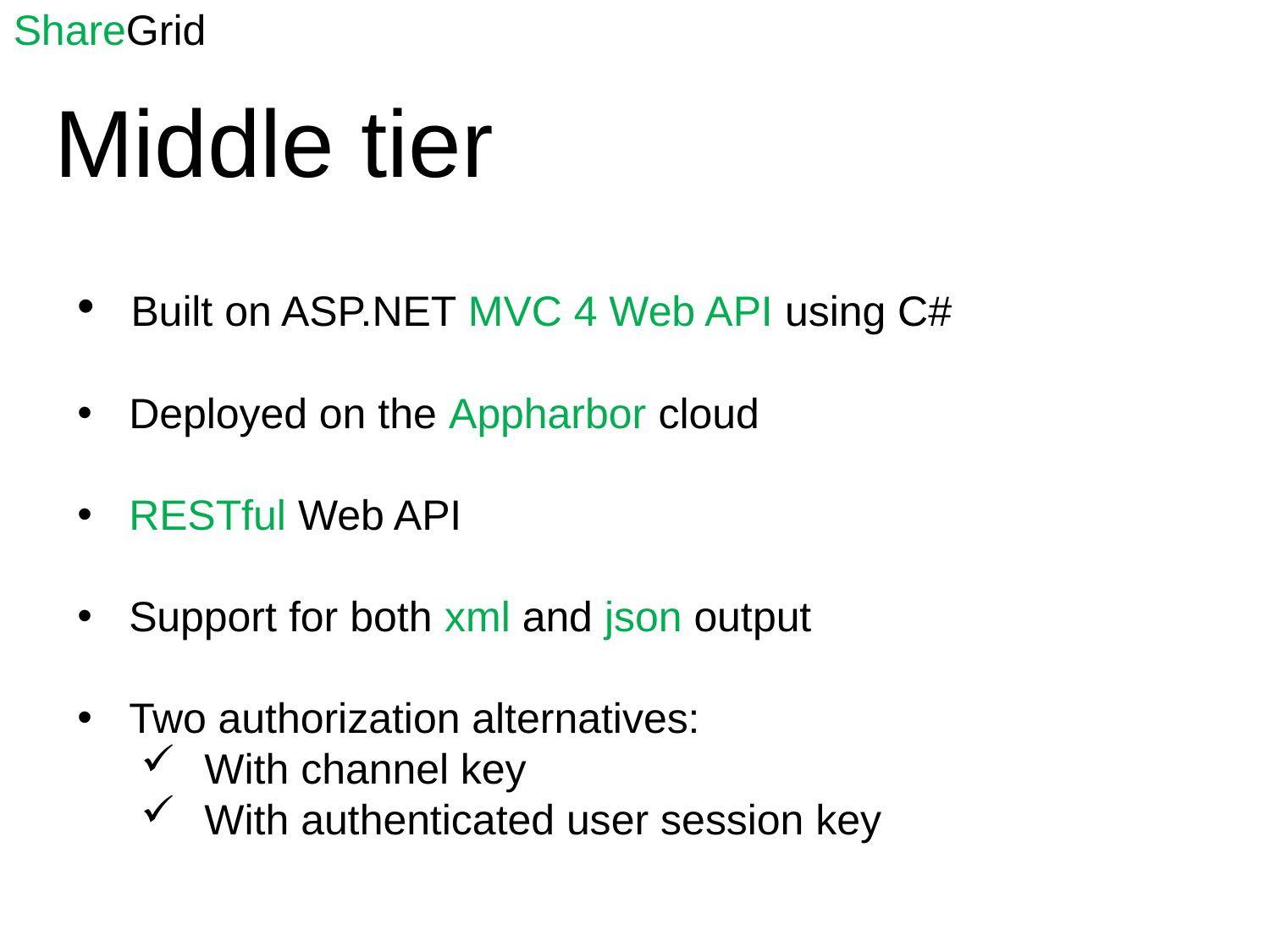

# ShareGrid
Middle tier

 Built on ASP.NET MVC 4 Web API using C#

 Deployed on the Appharbor cloud

 RESTful Web API

 Support for both xml and json output

 Two authorization alternatives:
With channel key
With authenticated user session key